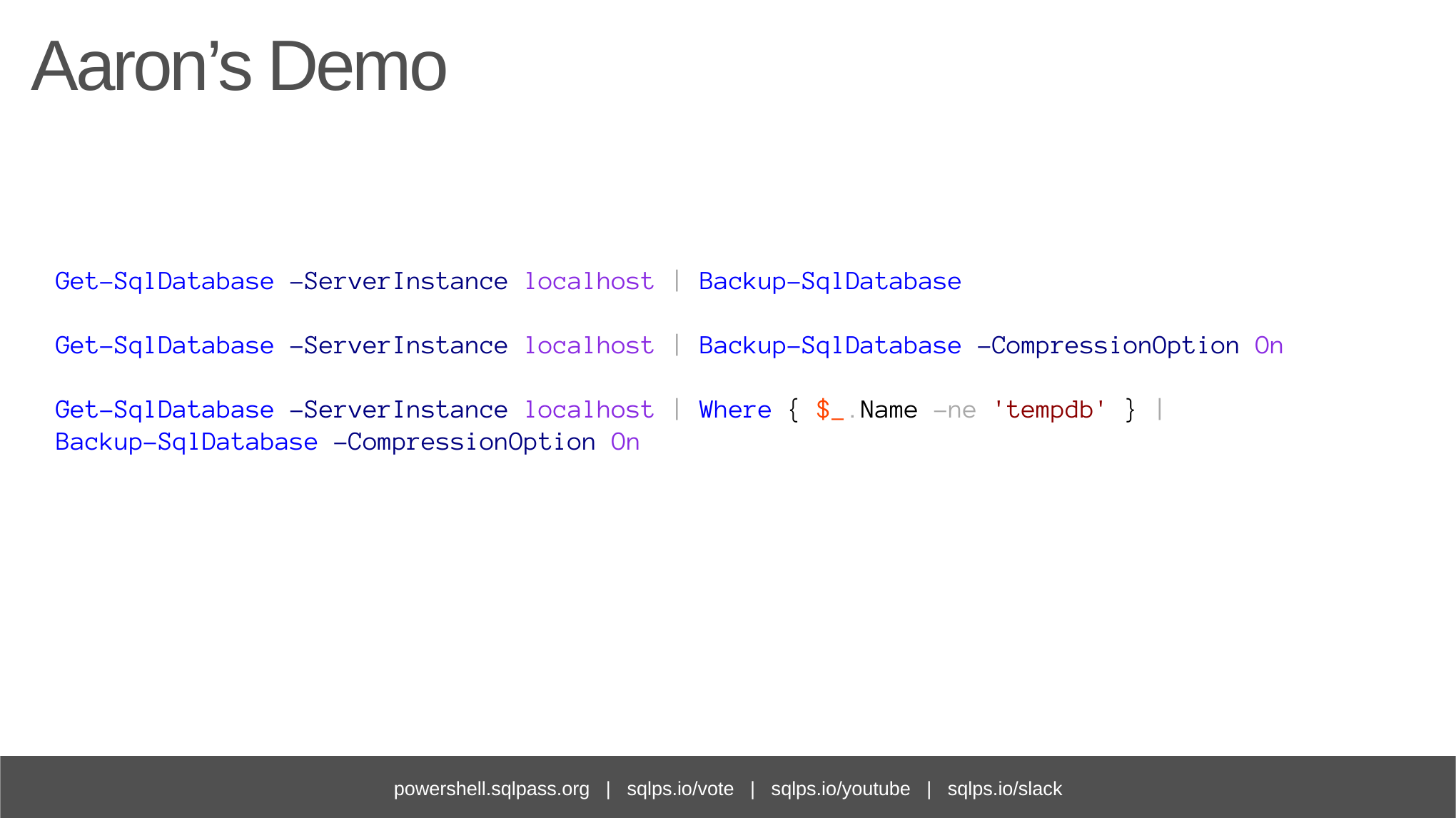

# Aaron’s Demo
 Get-SqlDatabase -ServerInstance localhost | Backup-SqlDatabase

 Get-SqlDatabase -ServerInstance localhost | Backup-SqlDatabase -CompressionOption On

 Get-SqlDatabase -ServerInstance localhost | Where { $_.Name -ne 'tempdb' } |
 Backup-SqlDatabase -CompressionOption On

powershell.sqlpass.org   |   sqlps.io/vote   |   sqlps.io/youtube   |   sqlps.io/slack